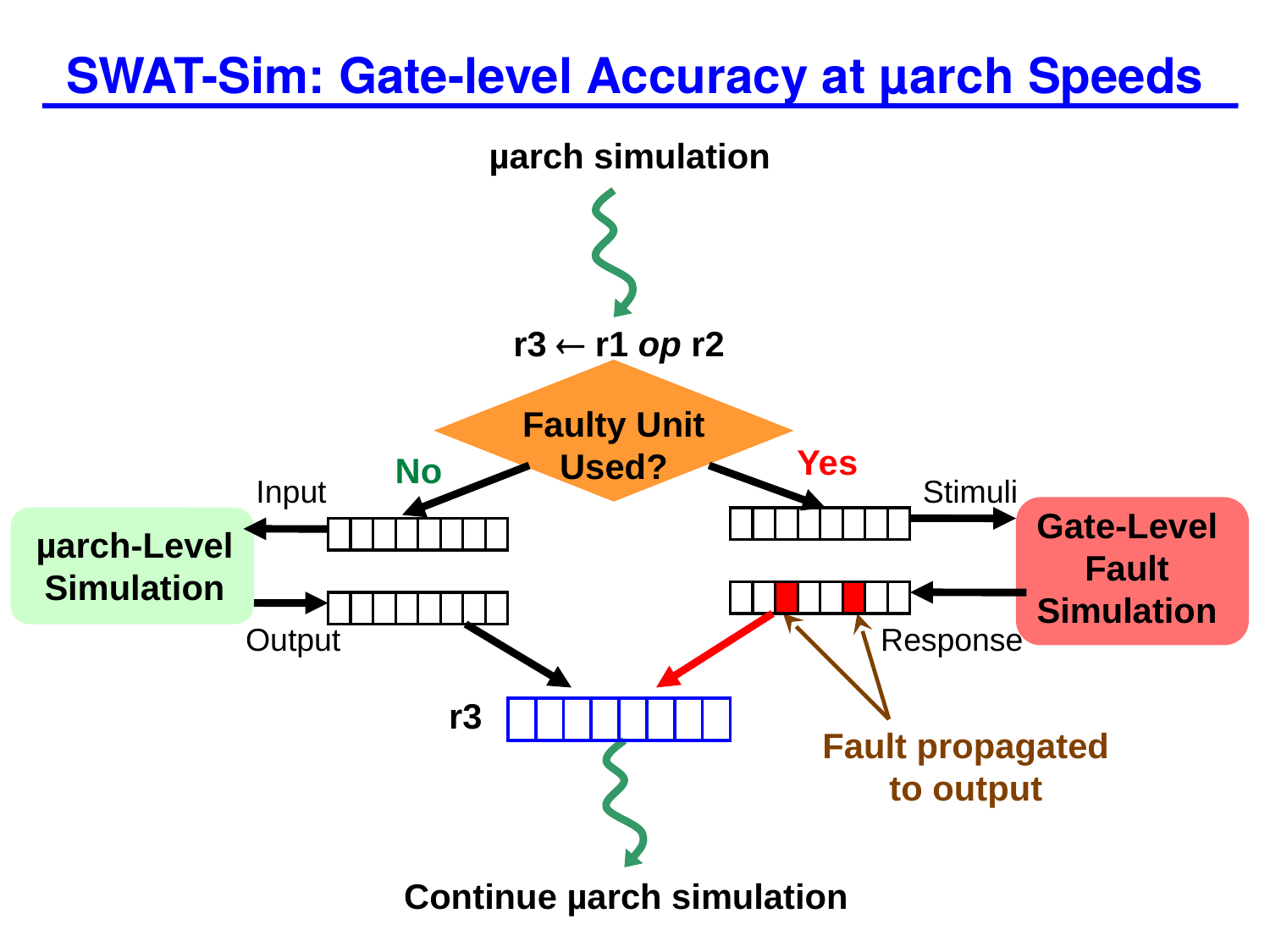

# SWAT-Sim: Gate-level Accuracy at µarch Speeds
µarch simulation

r3 ← r1 op r2
Faulty Unit
Used?
Yes

Stimuli
Gate-Level
Fault
Simulation

Response
Fault propagated
to output
No
Input

µarch-Level
Simulation

Output

r3

Continue µarch simulation